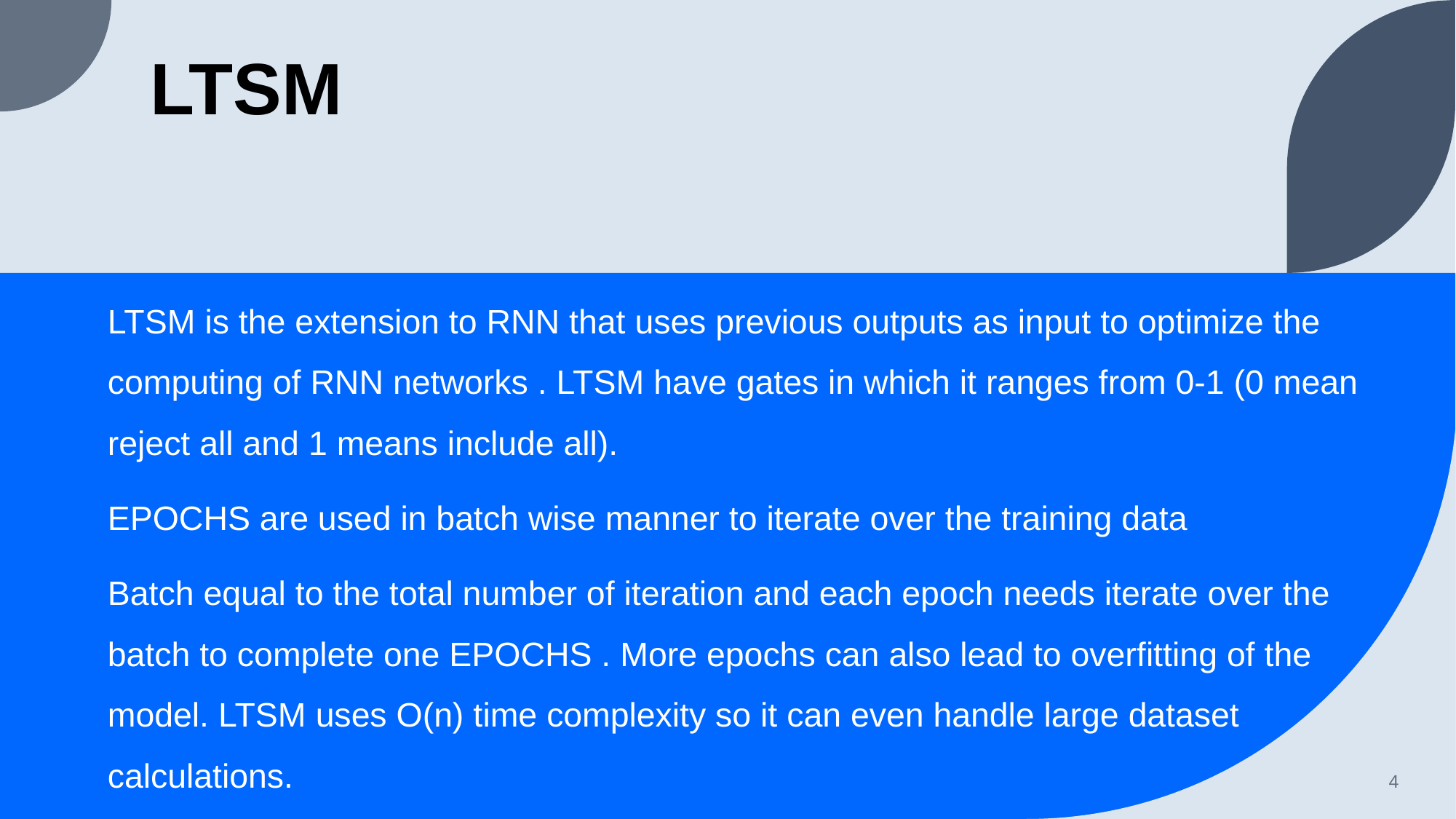

# LTSM
LTSM is the extension to RNN that uses previous outputs as input to optimize the computing of RNN networks . LTSM have gates in which it ranges from 0-1 (0 mean reject all and 1 means include all).
EPOCHS are used in batch wise manner to iterate over the training data
Batch equal to the total number of iteration and each epoch needs iterate over the batch to complete one EPOCHS . More epochs can also lead to overfitting of the model. LTSM uses O(n) time complexity so it can even handle large dataset calculations.
4